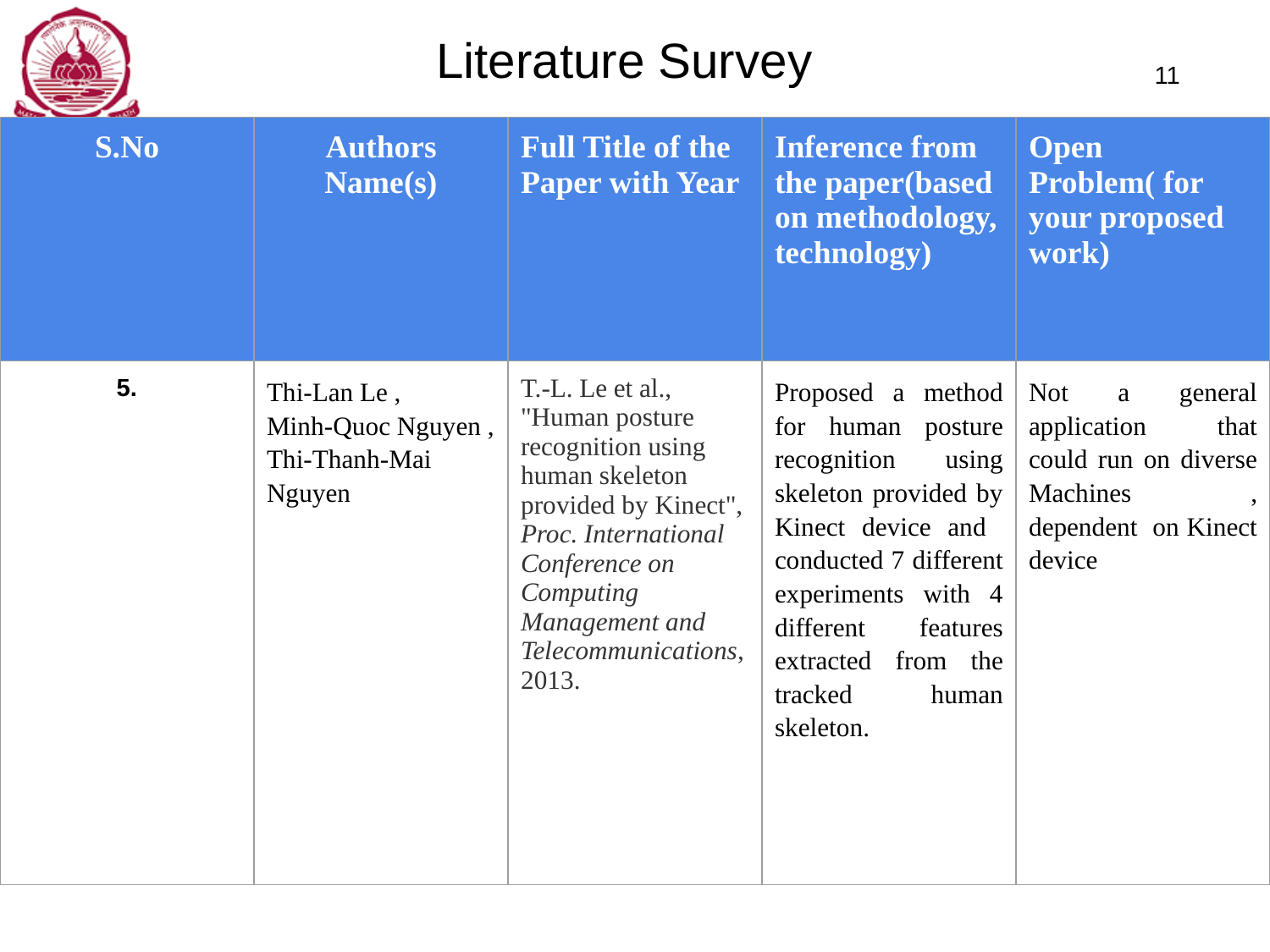

# Literature Survey
11
| S.No | Authors Name(s) | Full Title of the Paper with Year | Inference from the paper(based on methodology, technology) | Open Problem( for your proposed work) |
| --- | --- | --- | --- | --- |
| 5. | Thi-Lan Le , Minh-Quoc Nguyen , Thi-Thanh-Mai Nguyen | T.-L. Le et al., "Human posture recognition using human skeleton provided by Kinect", Proc. International Conference on Computing Management and Telecommunications, 2013. | Proposed a method for human posture recognition using skeleton provided by Kinect device and conducted 7 different experiments with 4 different features extracted from the tracked human skeleton. | Not a general application that could run on diverse Machines , dependent on Kinect device |